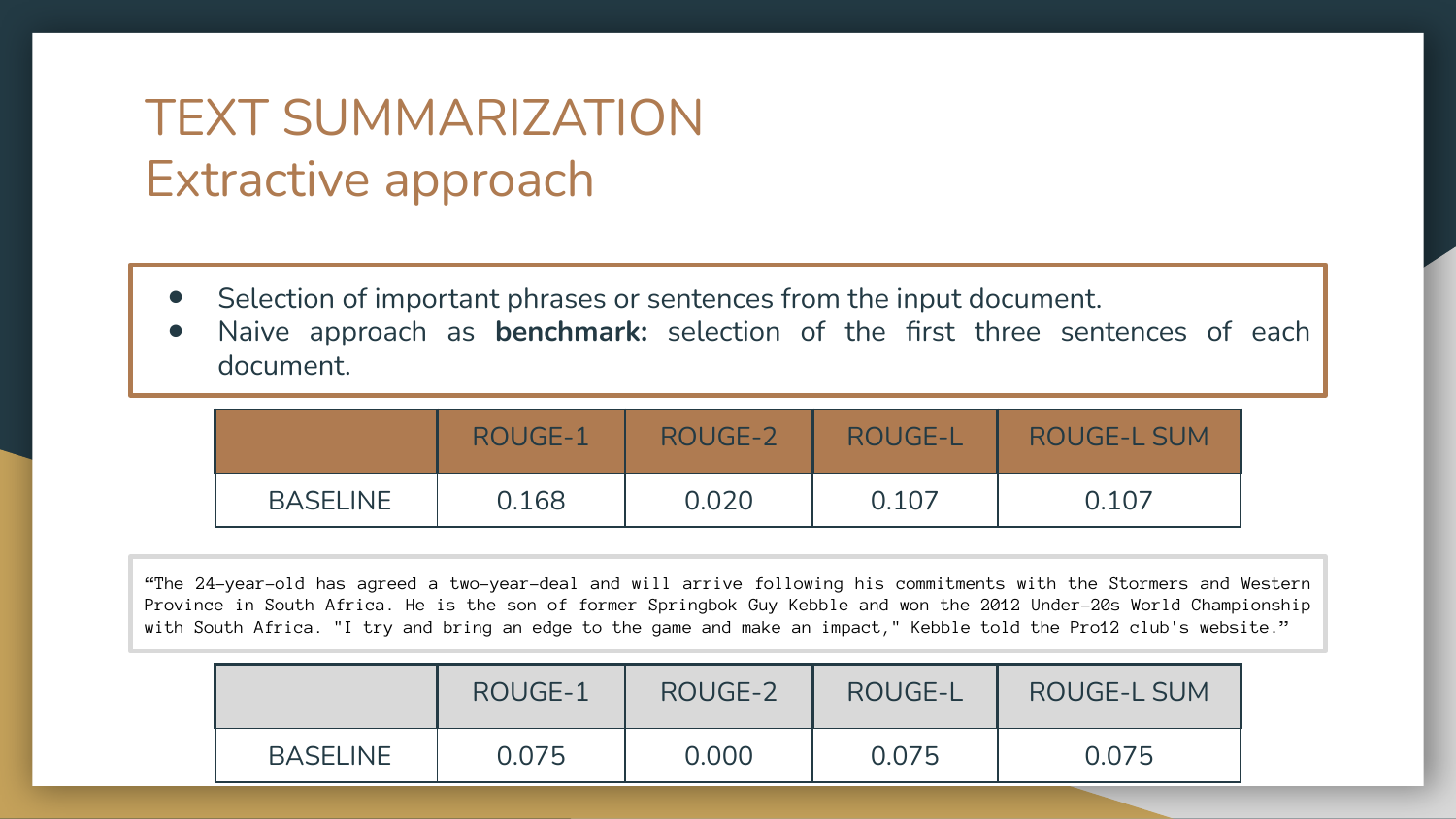

# TEXT SUMMARIZATION
Extractive approach

Selection of important phrases or sentences from the input document.
Naive approach as benchmark: selection of the first three sentences of each document.
|  | ROUGE-1 | ROUGE-2 | ROUGE-L | ROUGE-L SUM |
| --- | --- | --- | --- | --- |
| BASELINE | 0.168 | 0.020 | 0.107 | 0.107 |
“The 24-year-old has agreed a two-year-deal and will arrive following his commitments with the Stormers and Western Province in South Africa. He is the son of former Springbok Guy Kebble and won the 2012 Under-20s World Championship with South Africa. "I try and bring an edge to the game and make an impact," Kebble told the Pro12 club's website.”
|  | ROUGE-1 | ROUGE-2 | ROUGE-L | ROUGE-L SUM |
| --- | --- | --- | --- | --- |
| BASELINE | 0.075 | 0.000 | 0.075 | 0.075 |